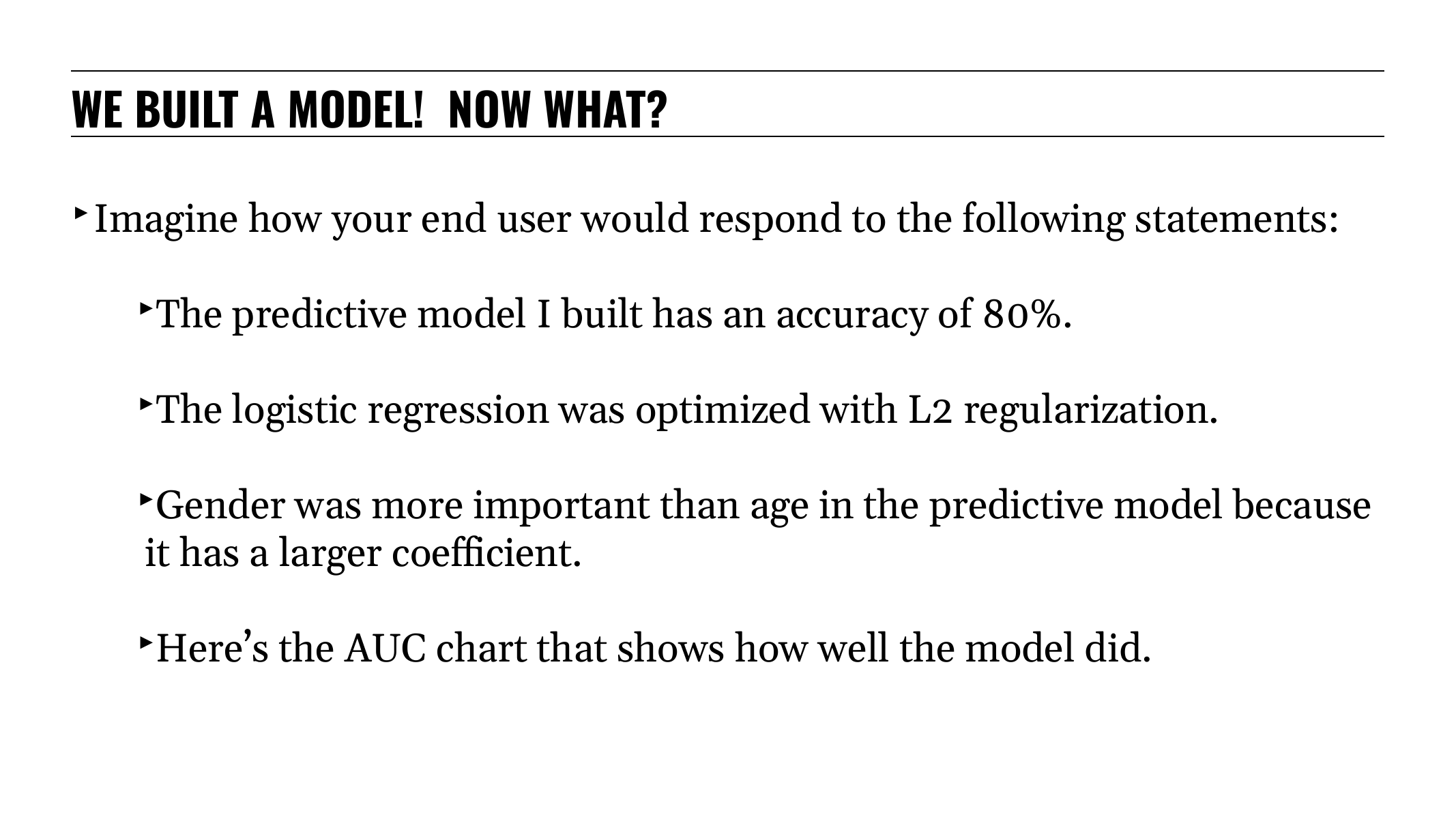

WE BUILT A MODEL!  NOW WHAT?

Imagine how your end user would respond to the following statements:

The predictive model I built has an accuracy of 80%.

The logistic regression was optimized with L2 regularization.

Gender was more important than age in the predictive model because it has a larger coefficient.

Here’s the AUC chart that shows how well the model did.